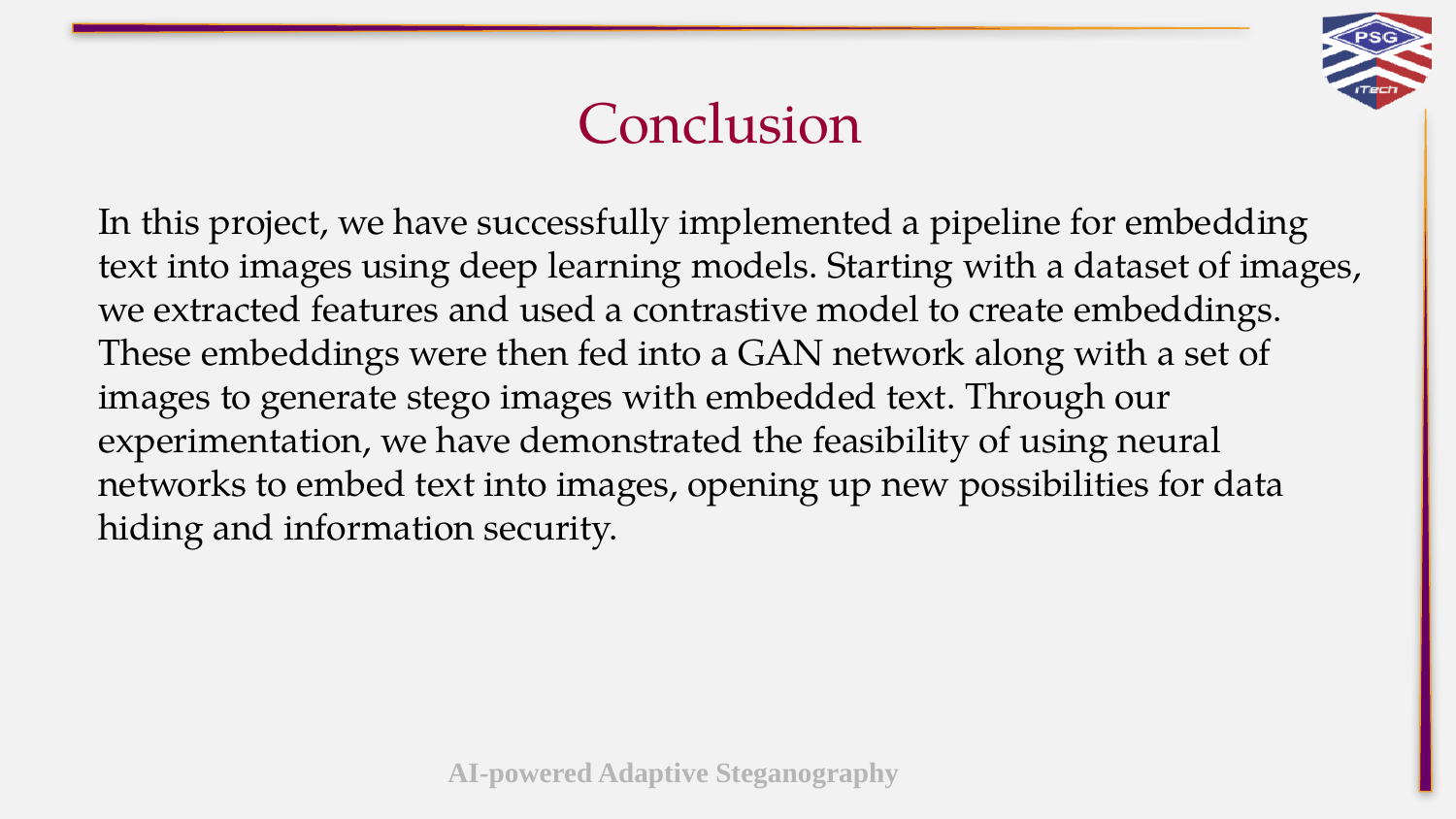

# Conclusion
In this project, we have successfully implemented a pipeline for embedding text into images using deep learning models. Starting with a dataset of images, we extracted features and used a contrastive model to create embeddings. These embeddings were then fed into a GAN network along with a set of images to generate stego images with embedded text. Through our experimentation, we have demonstrated the feasibility of using neural networks to embed text into images, opening up new possibilities for data hiding and information security.
AI-powered Adaptive Steganography